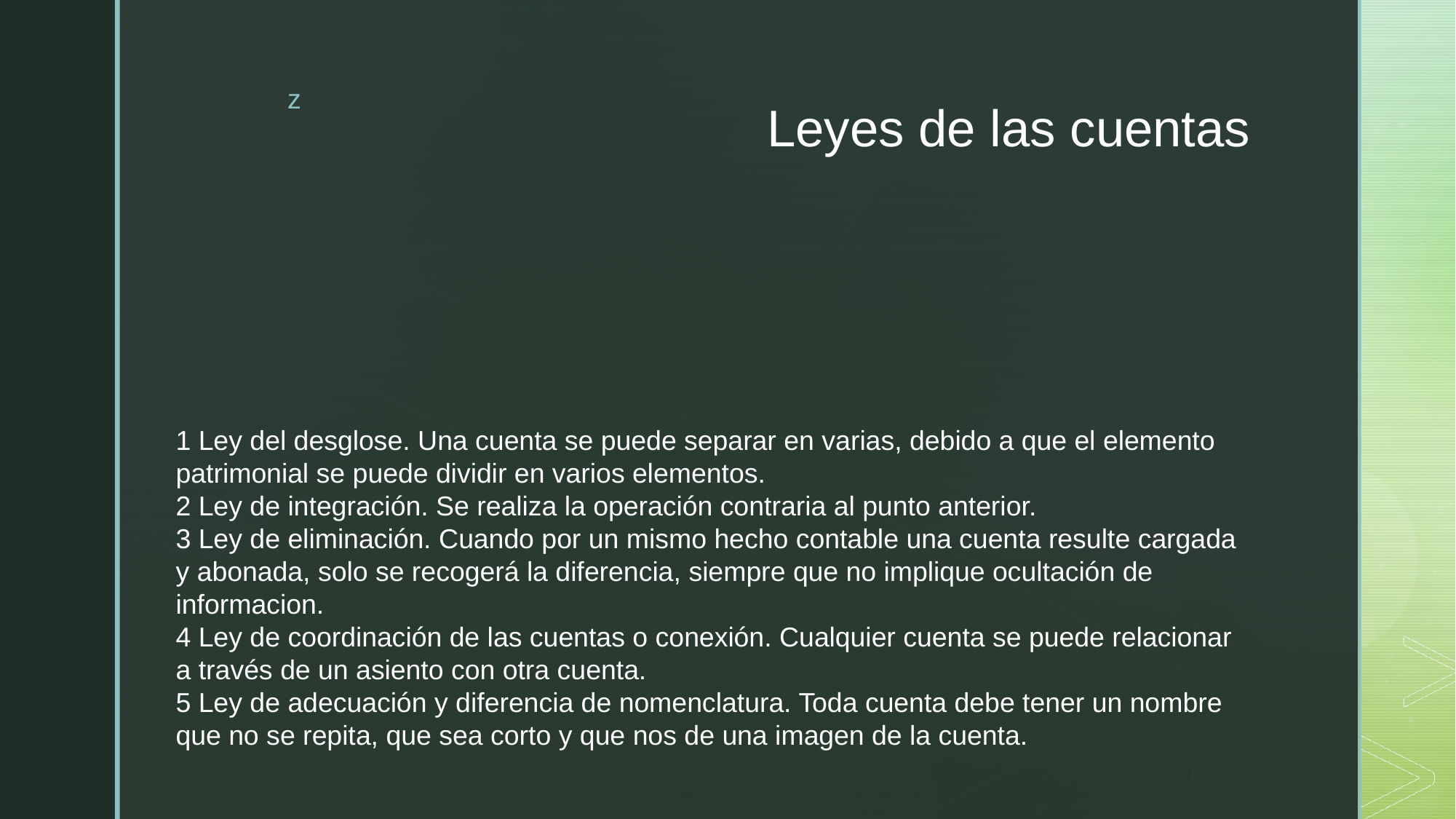

# Leyes de las cuentas
1 Ley del desglose. Una cuenta se puede separar en varias, debido a que el elemento
patrimonial se puede dividir en varios elementos.
2 Ley de integración. Se realiza la operación contraria al punto anterior.
3 Ley de eliminación. Cuando por un mismo hecho contable una cuenta resulte cargada
y abonada, solo se recogerá la diferencia, siempre que no implique ocultación de
informacion.
4 Ley de coordinación de las cuentas o conexión. Cualquier cuenta se puede relacionar
a través de un asiento con otra cuenta.
5 Ley de adecuación y diferencia de nomenclatura. Toda cuenta debe tener un nombre
que no se repita, que sea corto y que nos de una imagen de la cuenta.